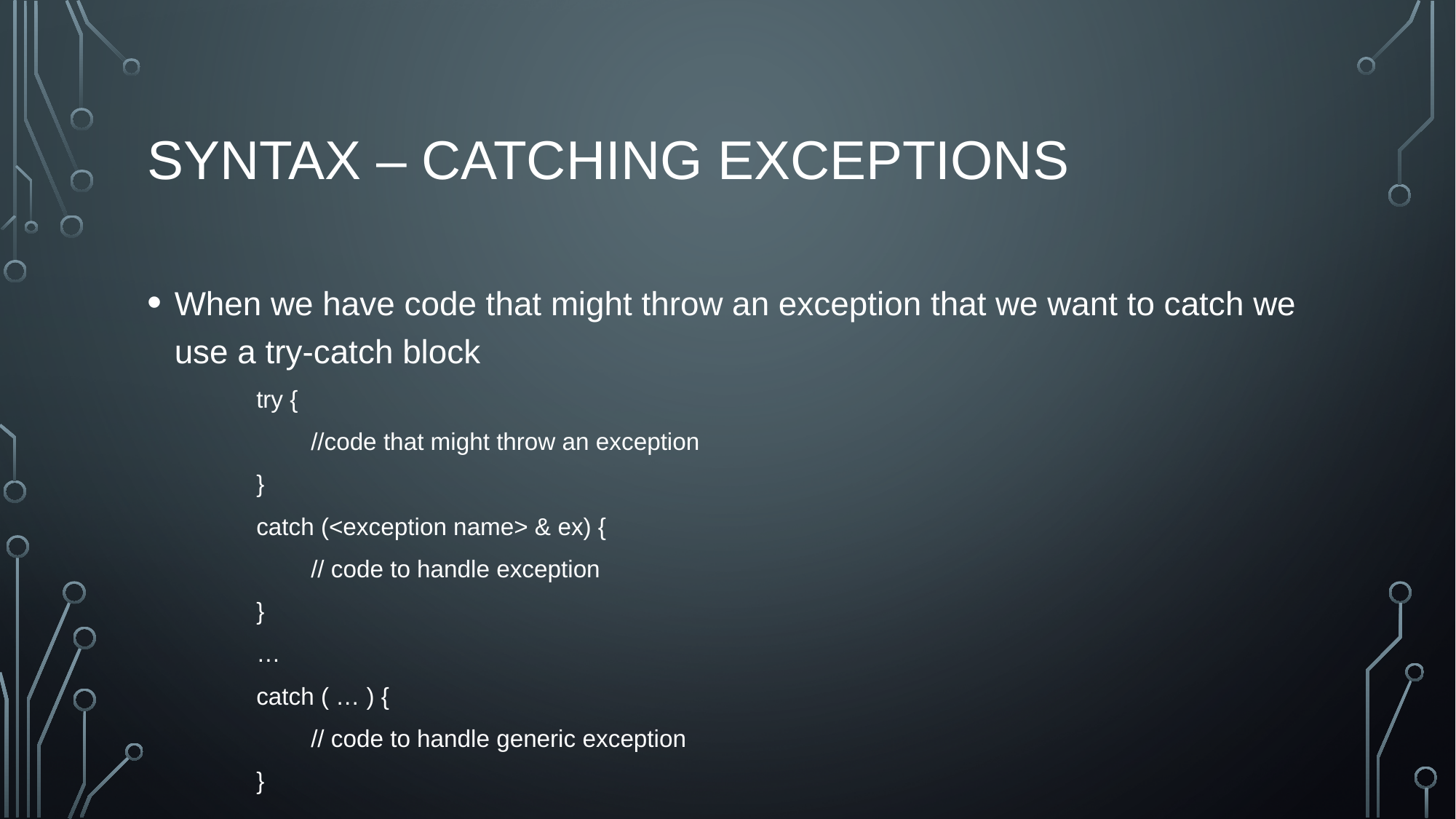

# Syntax – Catching Exceptions
When we have code that might throw an exception that we want to catch we use a try-catch block
try {
//code that might throw an exception
}
catch (<exception name> & ex) {
// code to handle exception
}
…
catch ( … ) {
// code to handle generic exception
}